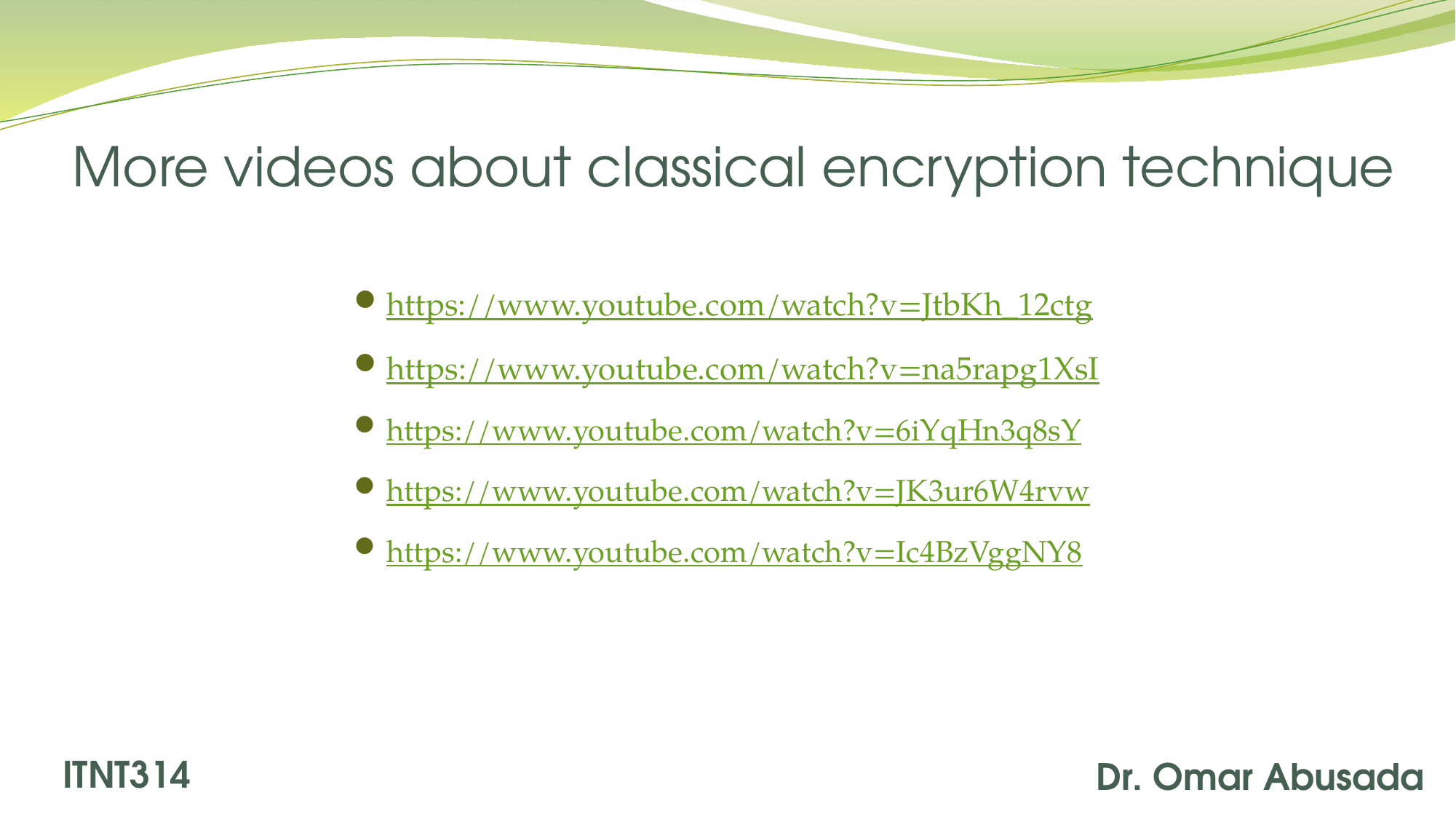

# More videos about classical encryption technique
https://www.youtube.com/watch?v=JtbKh_12ctg
https://www.youtube.com/watch?v=na5rapg1XsI
https://www.youtube.com/watch?v=6iYqHn3q8sY
https://www.youtube.com/watch?v=JK3ur6W4rvw
https://www.youtube.com/watch?v=Ic4BzVggNY8
ITNT314

Dr. Omar Abusada